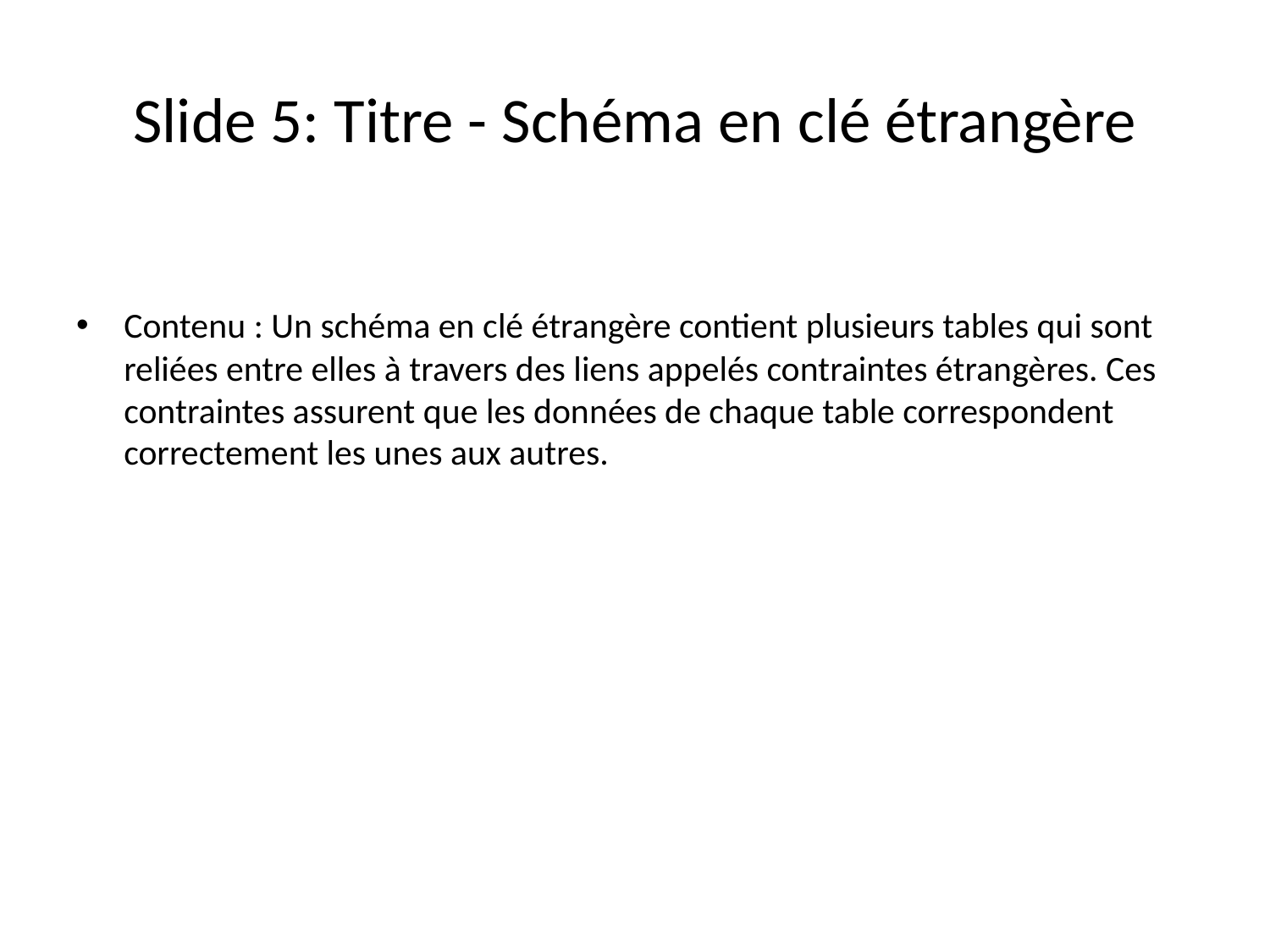

# Slide 5: Titre - Schéma en clé étrangère

Contenu : Un schéma en clé étrangère contient plusieurs tables qui sont reliées entre elles à travers des liens appelés contraintes étrangères. Ces contraintes assurent que les données de chaque table correspondent correctement les unes aux autres.